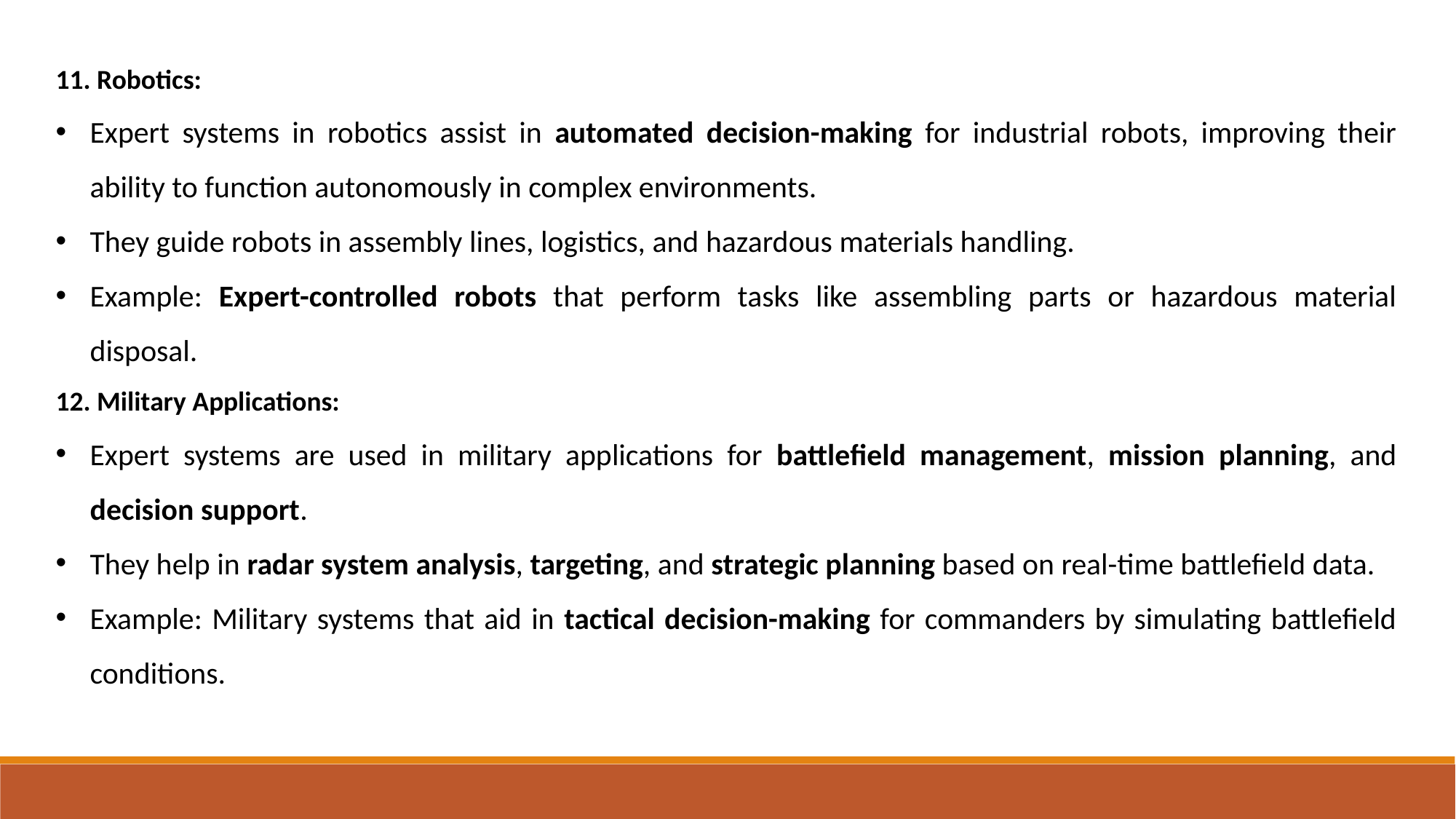

11. Robotics:
Expert systems in robotics assist in automated decision-making for industrial robots, improving their ability to function autonomously in complex environments.
They guide robots in assembly lines, logistics, and hazardous materials handling.
Example: Expert-controlled robots that perform tasks like assembling parts or hazardous material disposal.
12. Military Applications:
Expert systems are used in military applications for battlefield management, mission planning, and decision support.
They help in radar system analysis, targeting, and strategic planning based on real-time battlefield data.
Example: Military systems that aid in tactical decision-making for commanders by simulating battlefield conditions.